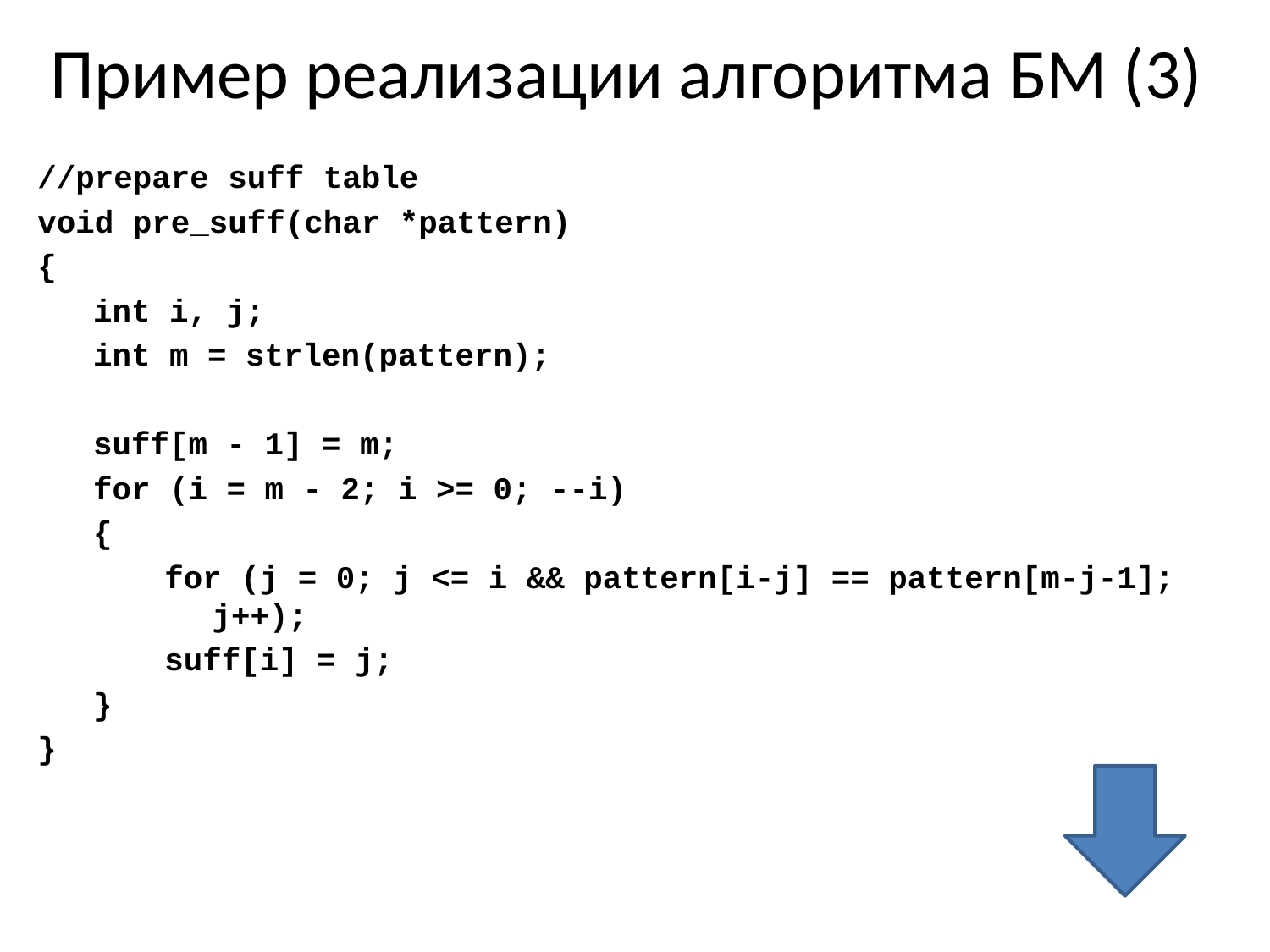

# Пример реализации алгоритма БМ (3)

//prepare suff table
void pre_suff(char *pattern)
{
int i, j;
int m = strlen(pattern);

suff[m - 1] = m;
for (i = m - 2; i >= 0; --i)
{
for (j = 0; j <= i && pattern[i-j] == pattern[m-j-1]; j++);
suff[i] = j;
}
}